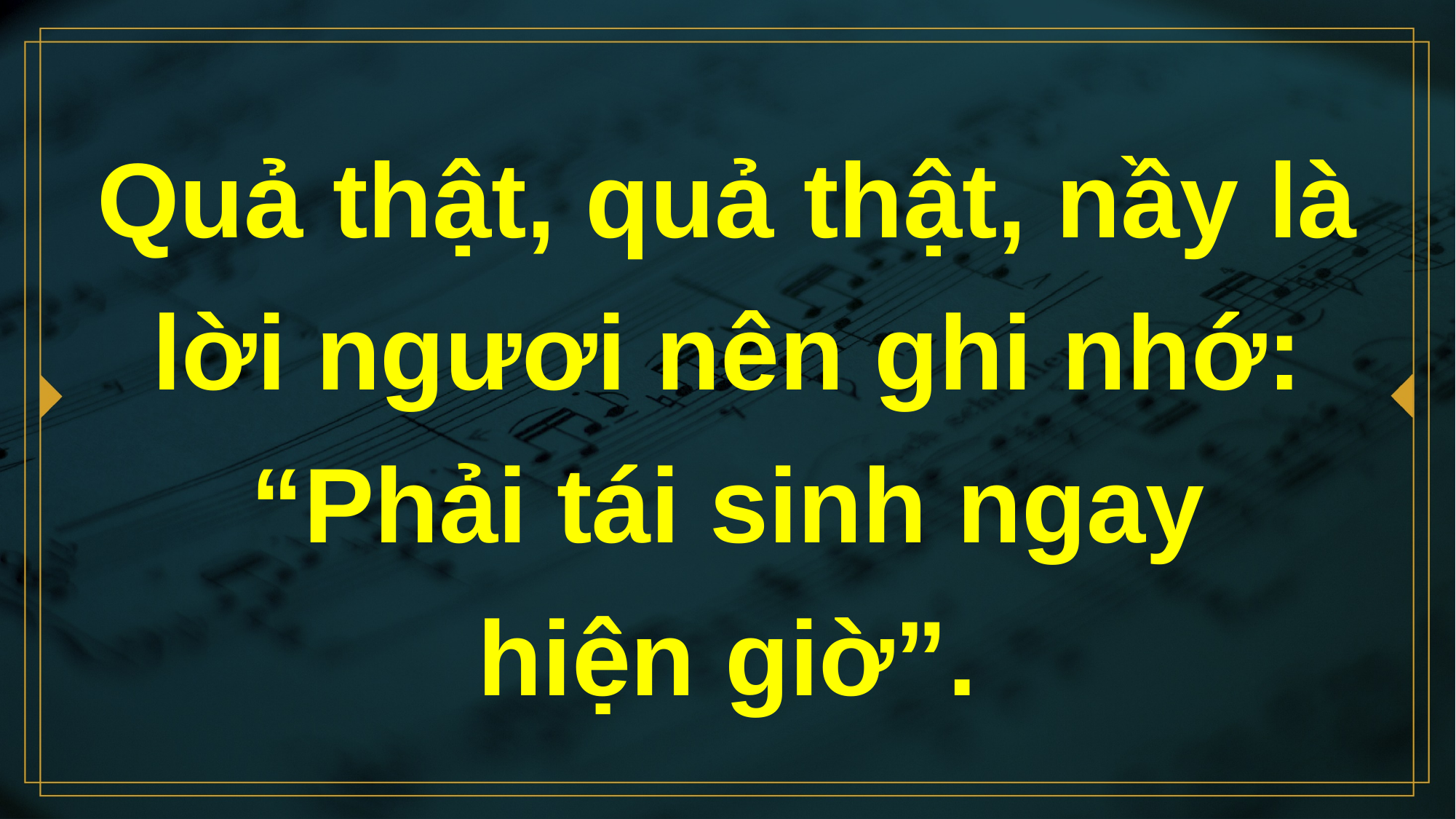

# Quả thật, quả thật, nầy là lời ngươi nên ghi nhớ: “Phải tái sinh ngay hiện giờ”.